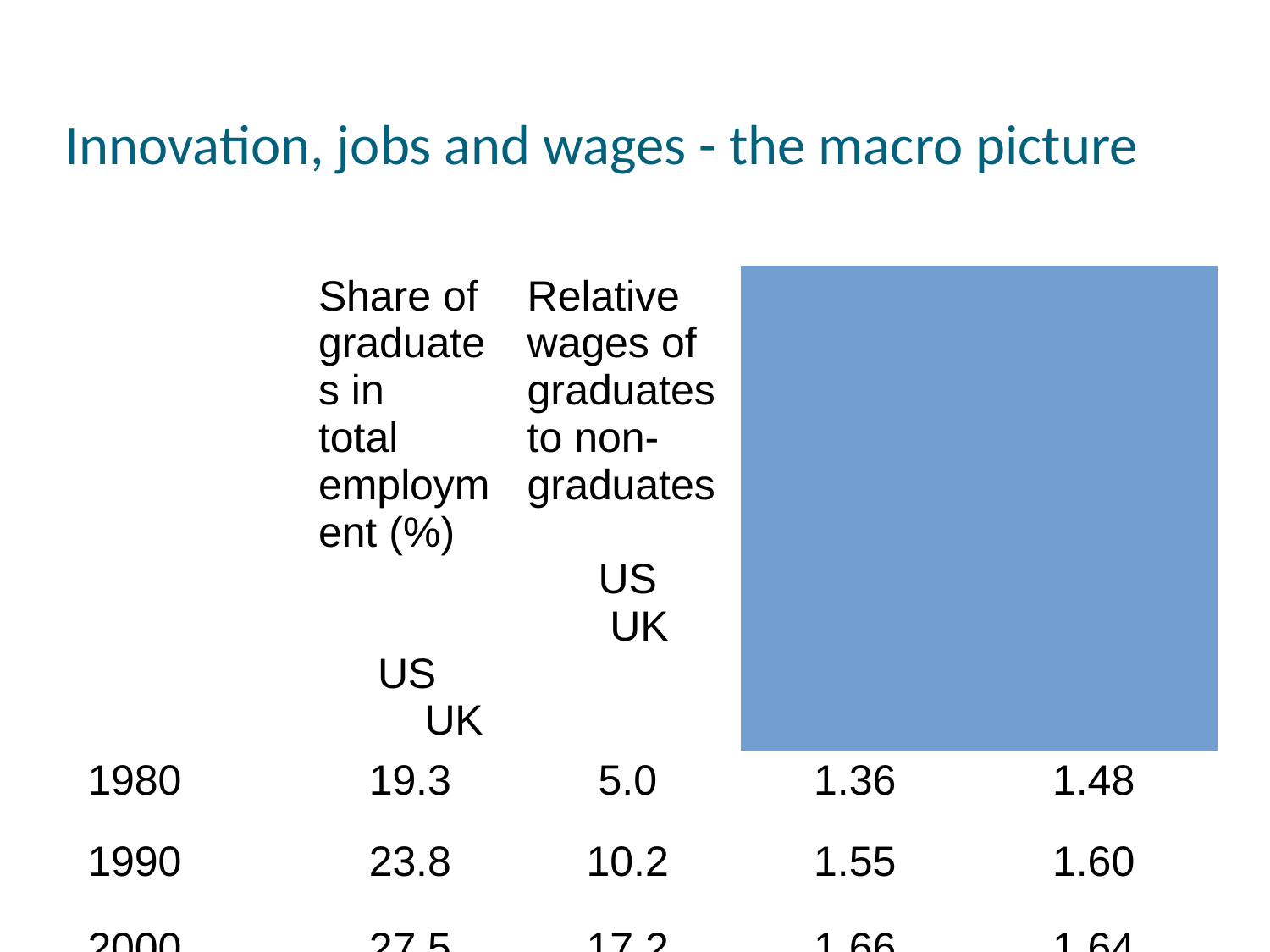

Innovation, jobs and wages - the macro picture
|  | Share of graduates in total employment (%) US UK | Relative wages of graduates to non-graduates US UK |
| --- | --- | --- |
| 1980 | 19.3 | 5.0 | 1.36 | 1.48 |
| 1990 | 23.8 | 10.2 | 1.55 | 1.60 |
| 2000 | 27.5 | 17.2 | 1.66 | 1.64 |